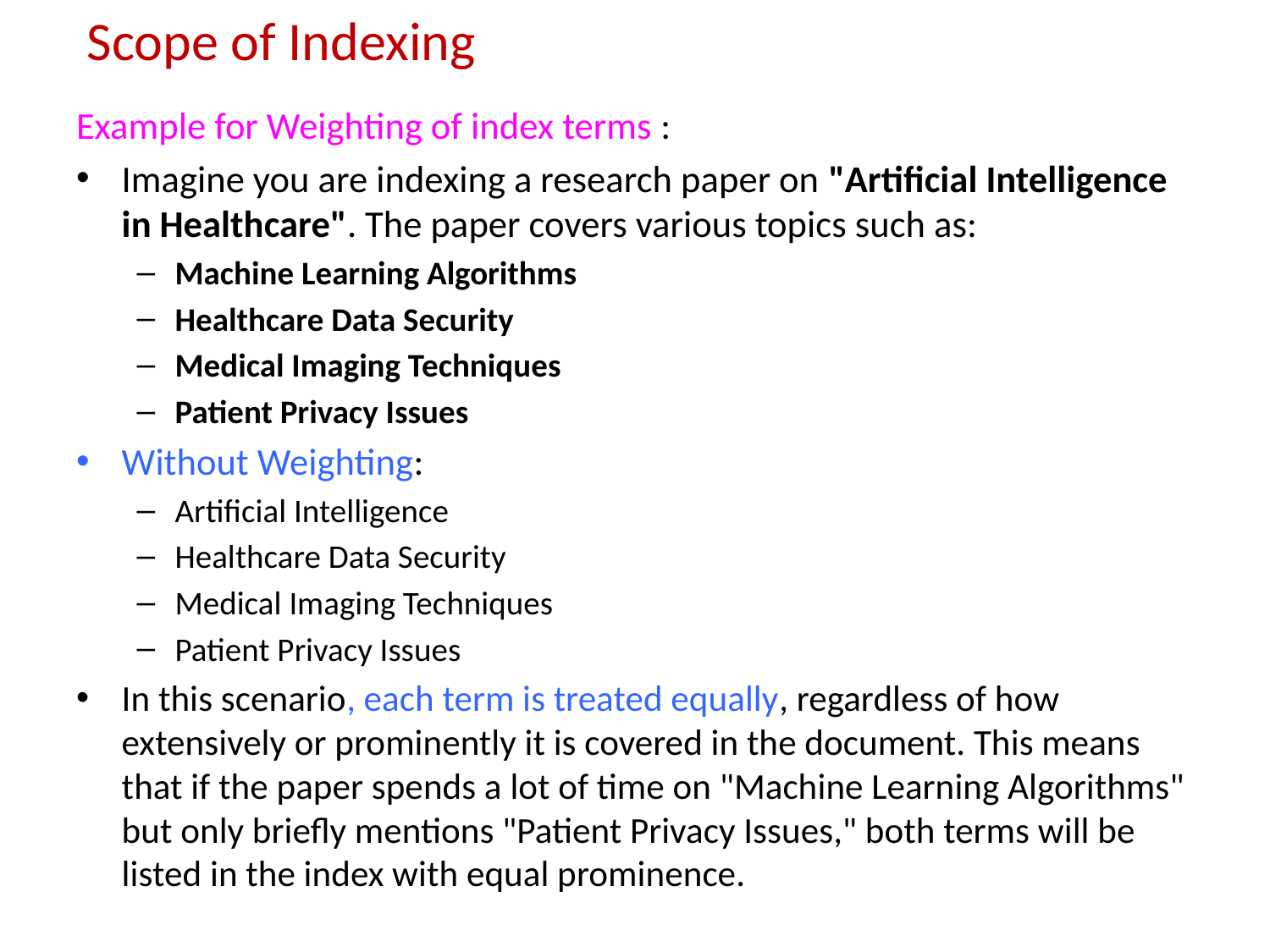

# Scope of Indexing
Example for Weighting of index terms :
Imagine you are indexing a research paper on "Artificial Intelligence in Healthcare". The paper covers various topics such as:
Machine Learning Algorithms
Healthcare Data Security
Medical Imaging Techniques
Patient Privacy Issues
Without Weighting:
Artificial Intelligence
Healthcare Data Security
Medical Imaging Techniques
Patient Privacy Issues
In this scenario, each term is treated equally, regardless of how extensively or prominently it is covered in the document. This means that if the paper spends a lot of time on "Machine Learning Algorithms" but only briefly mentions "Patient Privacy Issues," both terms will be listed in the index with equal prominence.